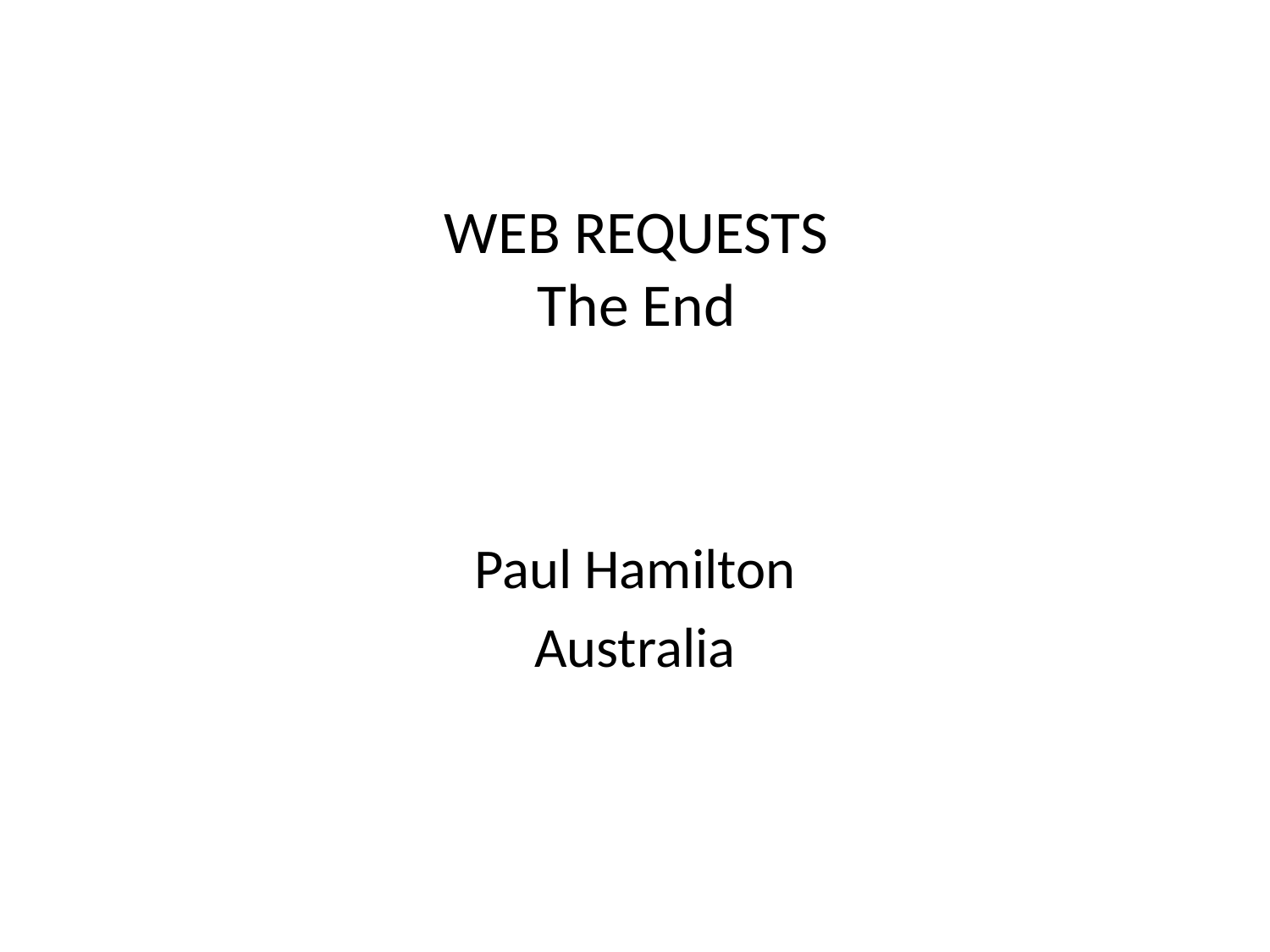

# WEB REQUESTS The End
Paul Hamilton
Australia